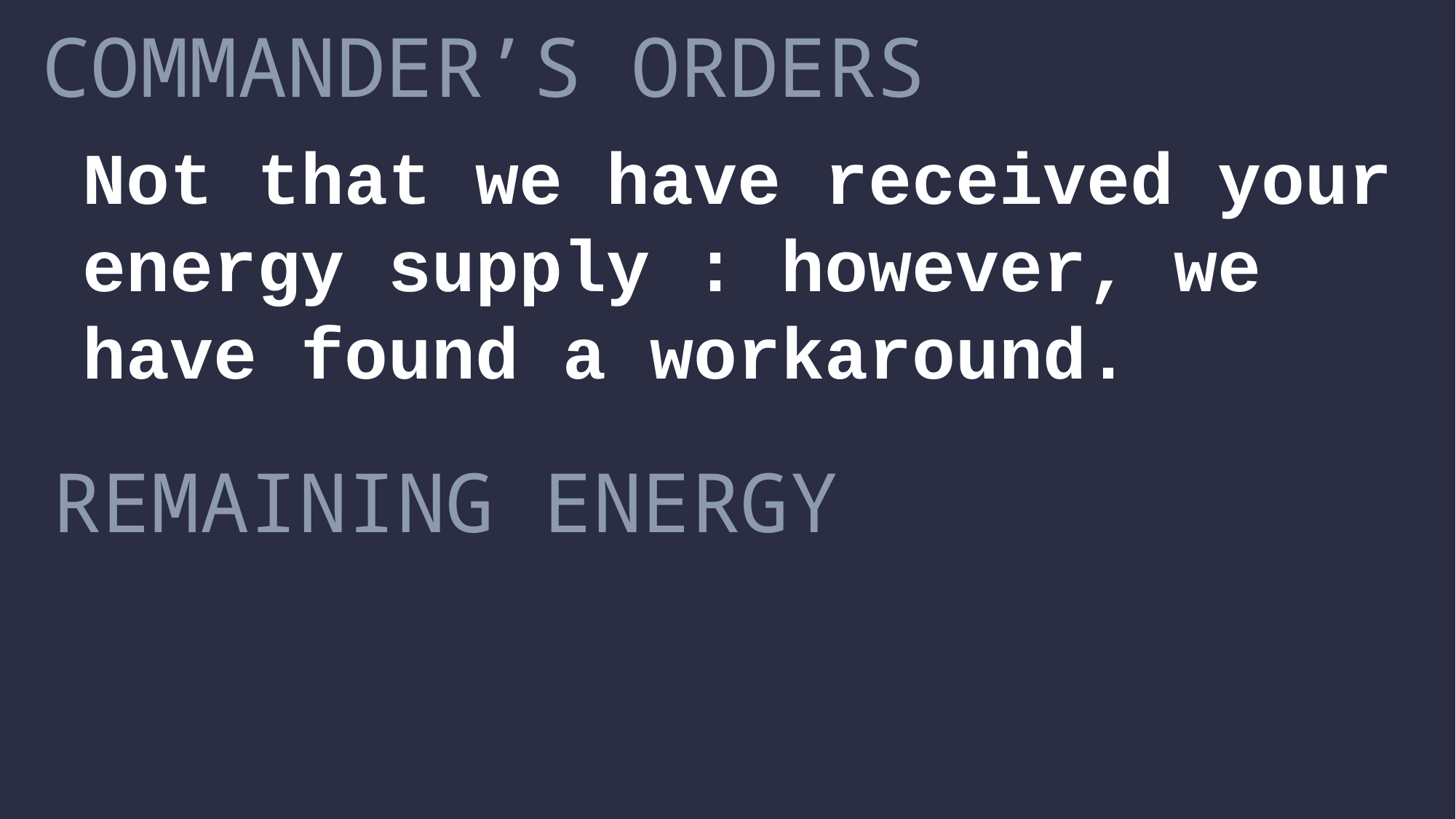

COMMANDER’S ORDERS
Not that we have received your energy supply : however, we have found a workaround.
REMAINING ENERGY